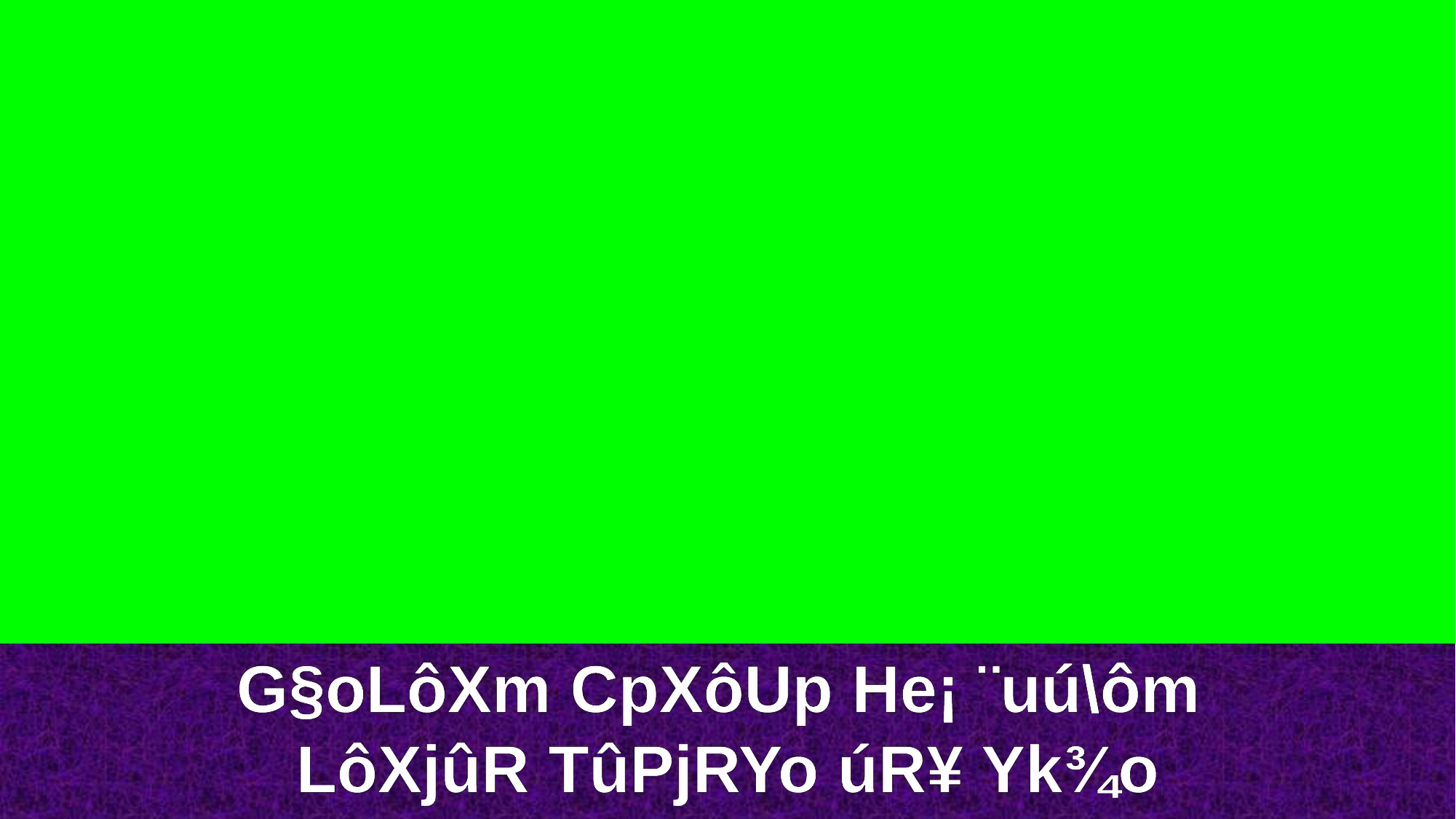

G§oLôXm CpXôUp He¡ ¨uú\ôm
LôXjûR TûPjRYo úR¥ Yk¾o